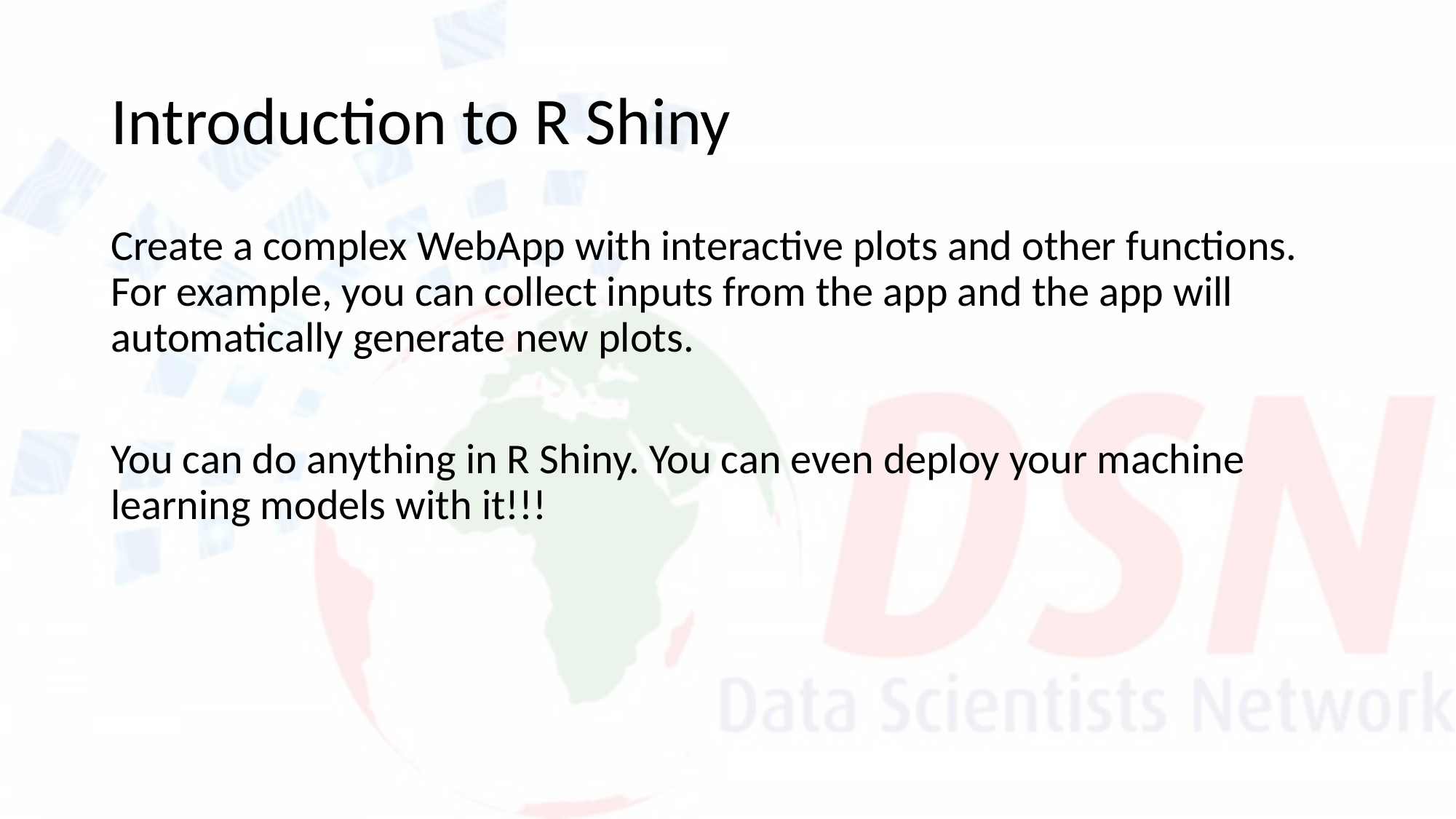

# Introduction to R Shiny
Create a complex WebApp with interactive plots and other functions. For example, you can collect inputs from the app and the app will automatically generate new plots.

You can do anything in R Shiny. You can even deploy your machine learning models with it!!!